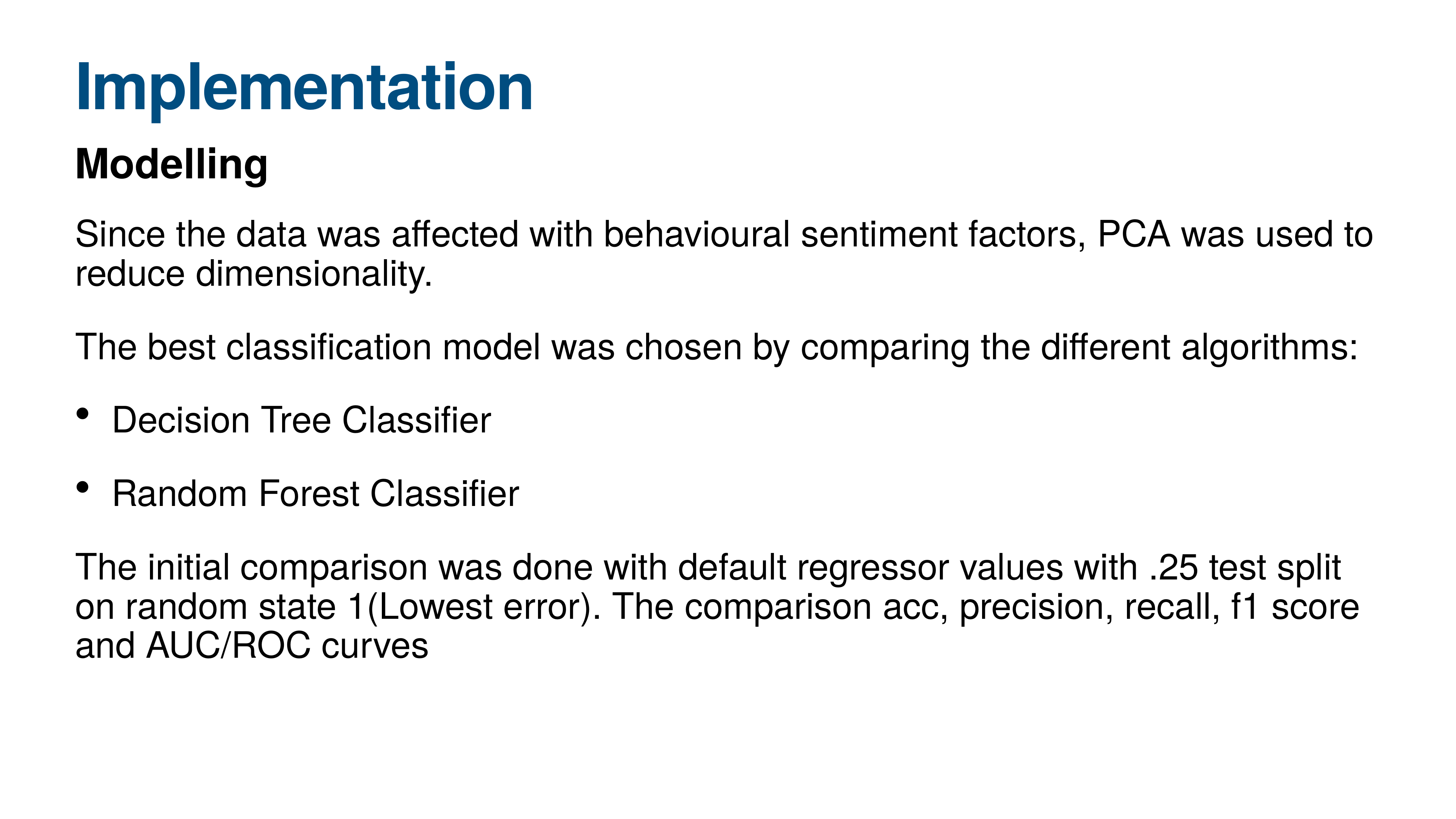

# Implementation
Modelling
Since the data was affected with behavioural sentiment factors, PCA was used to reduce dimensionality.
The best classification model was chosen by comparing the different algorithms:
Decision Tree Classifier
Random Forest Classifier
The initial comparison was done with default regressor values with .25 test split on random state 1(Lowest error). The comparison acc, precision, recall, f1 score and AUC/ROC curves